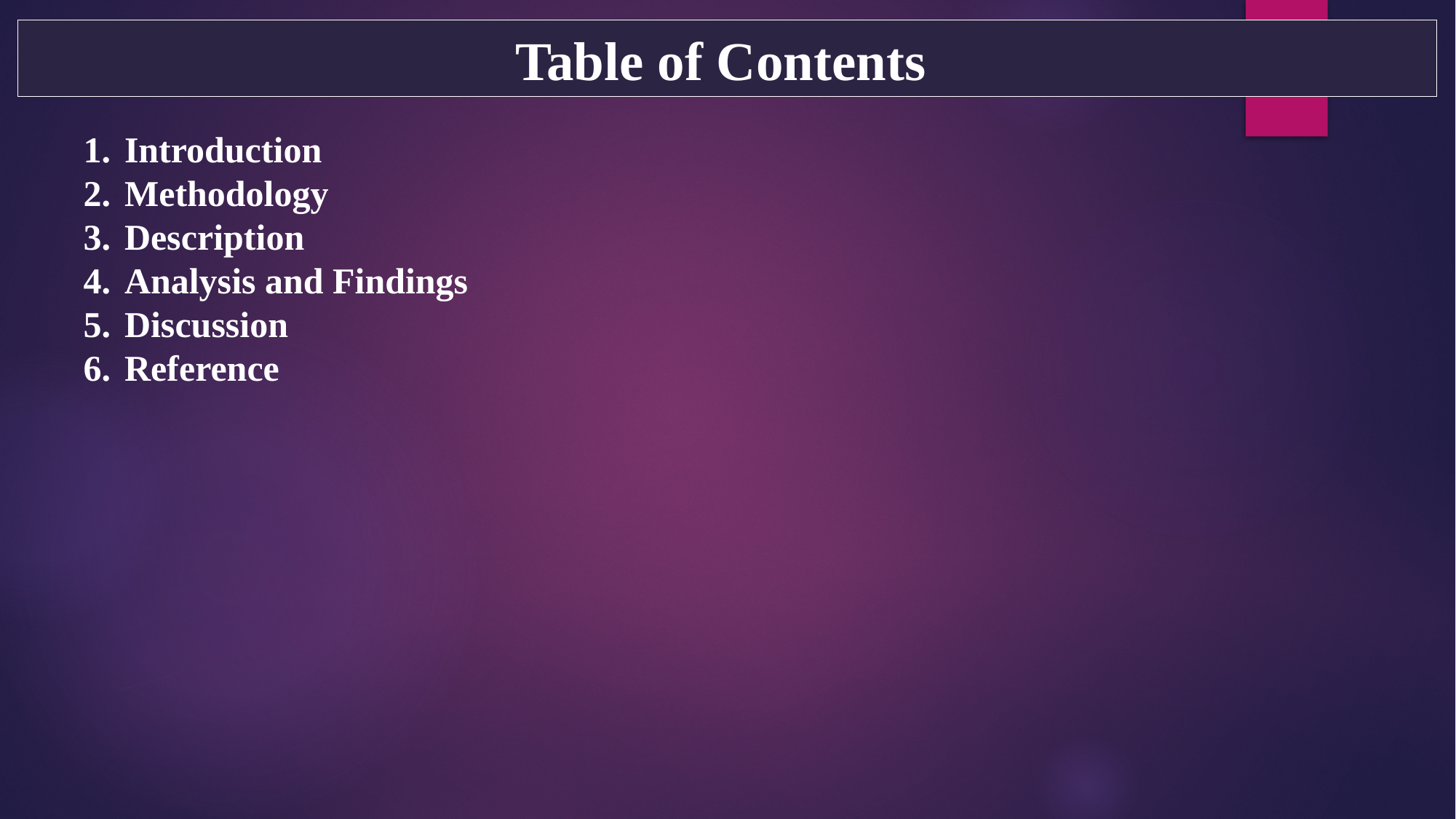

Table of Contents
Introduction
Methodology
Description
Analysis and Findings
Discussion
Reference